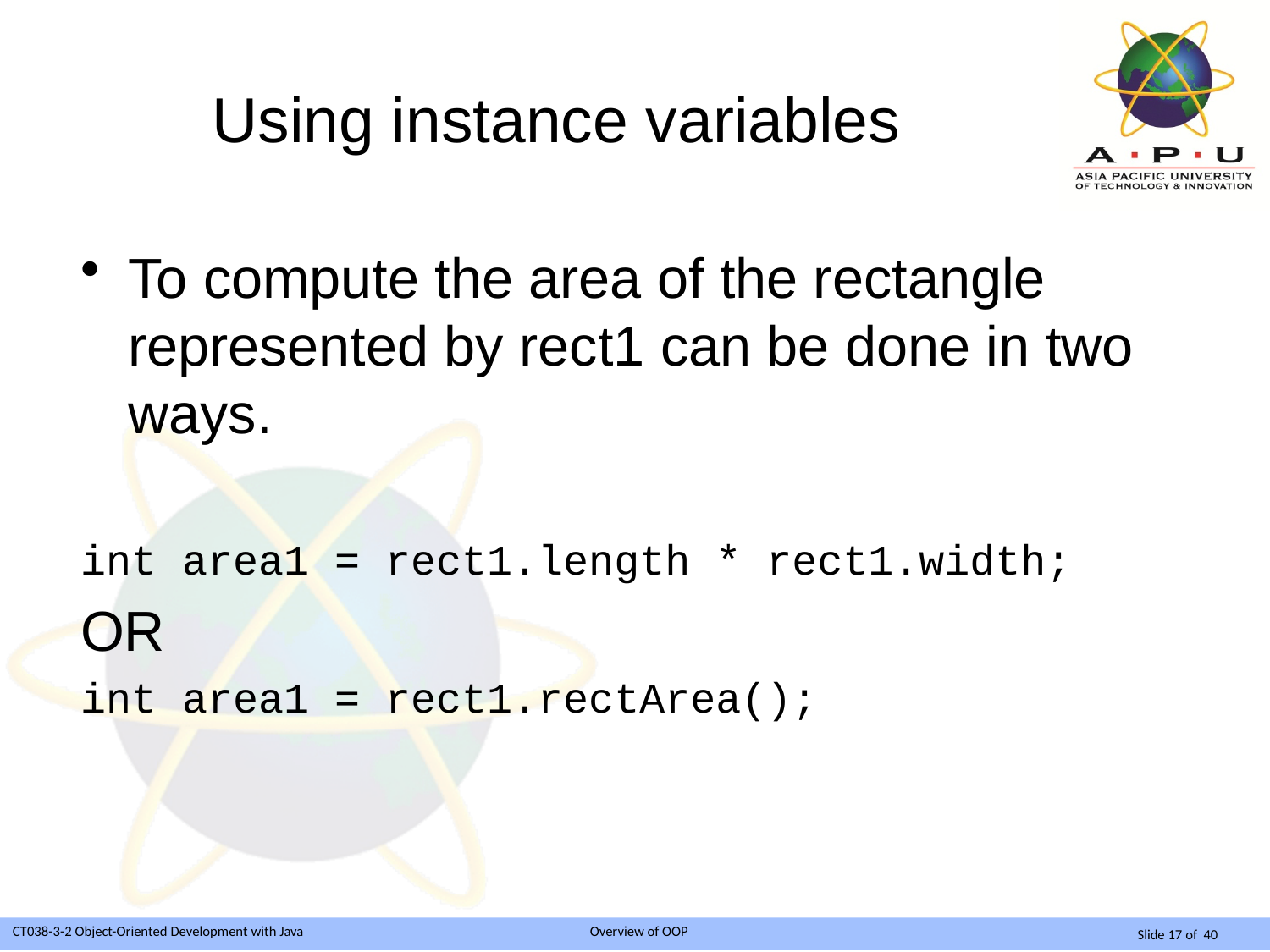

# Using instance variables
To compute the area of the rectangle represented by rect1 can be done in two ways.

int area1 = rect1.length * rect1.width;
OR
int area1 = rect1.rectArea();